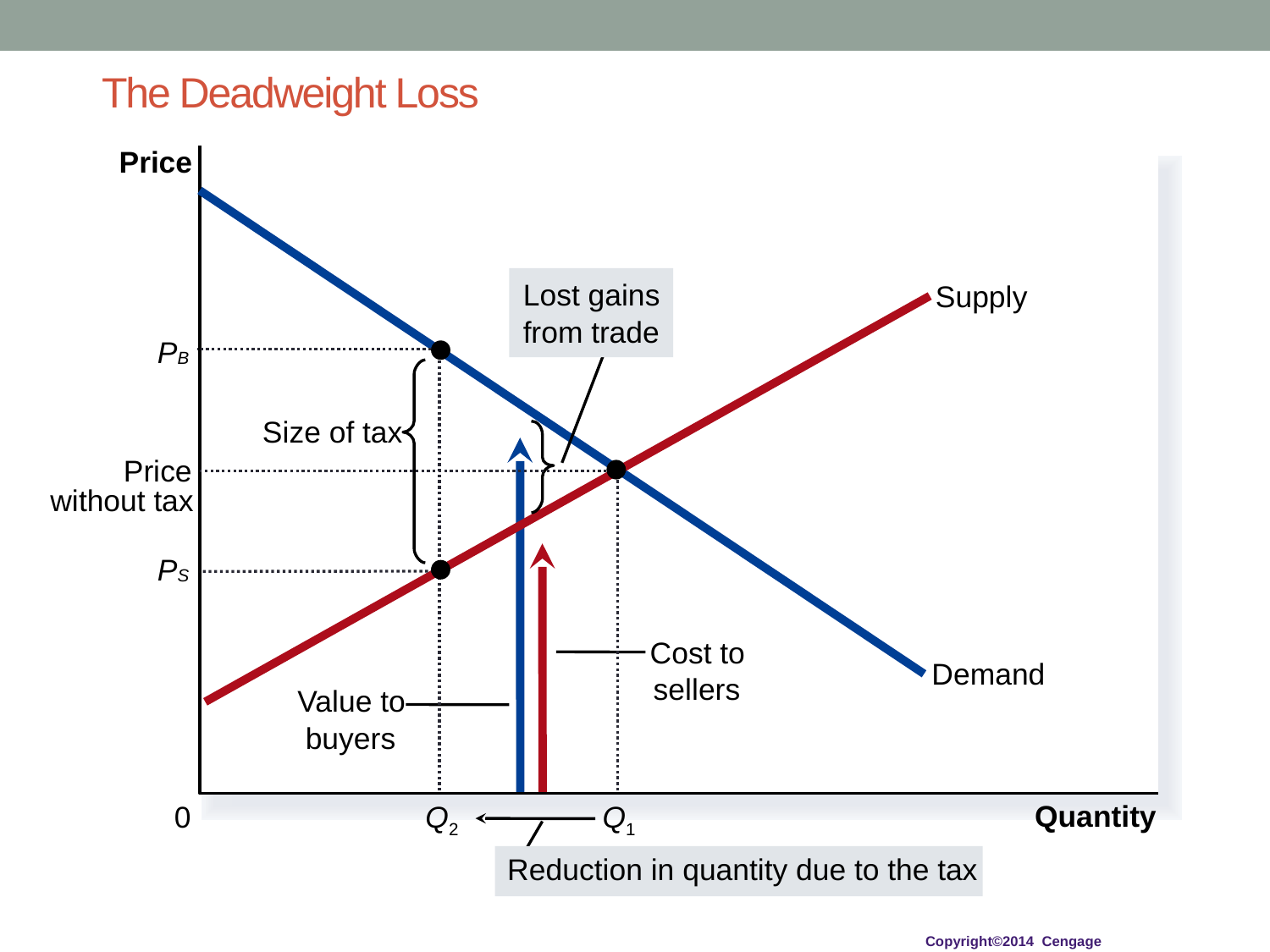

# The Deadweight Loss
Price

Demand

Lost gains
from trade

Supply

PB

PS

Q2

Size of tax

Price

without tax
Q1

Cost to

sellers
Value to

buyers
Quantity
0

Reduction in quantity due to the tax
Copyright©2014  Cengage